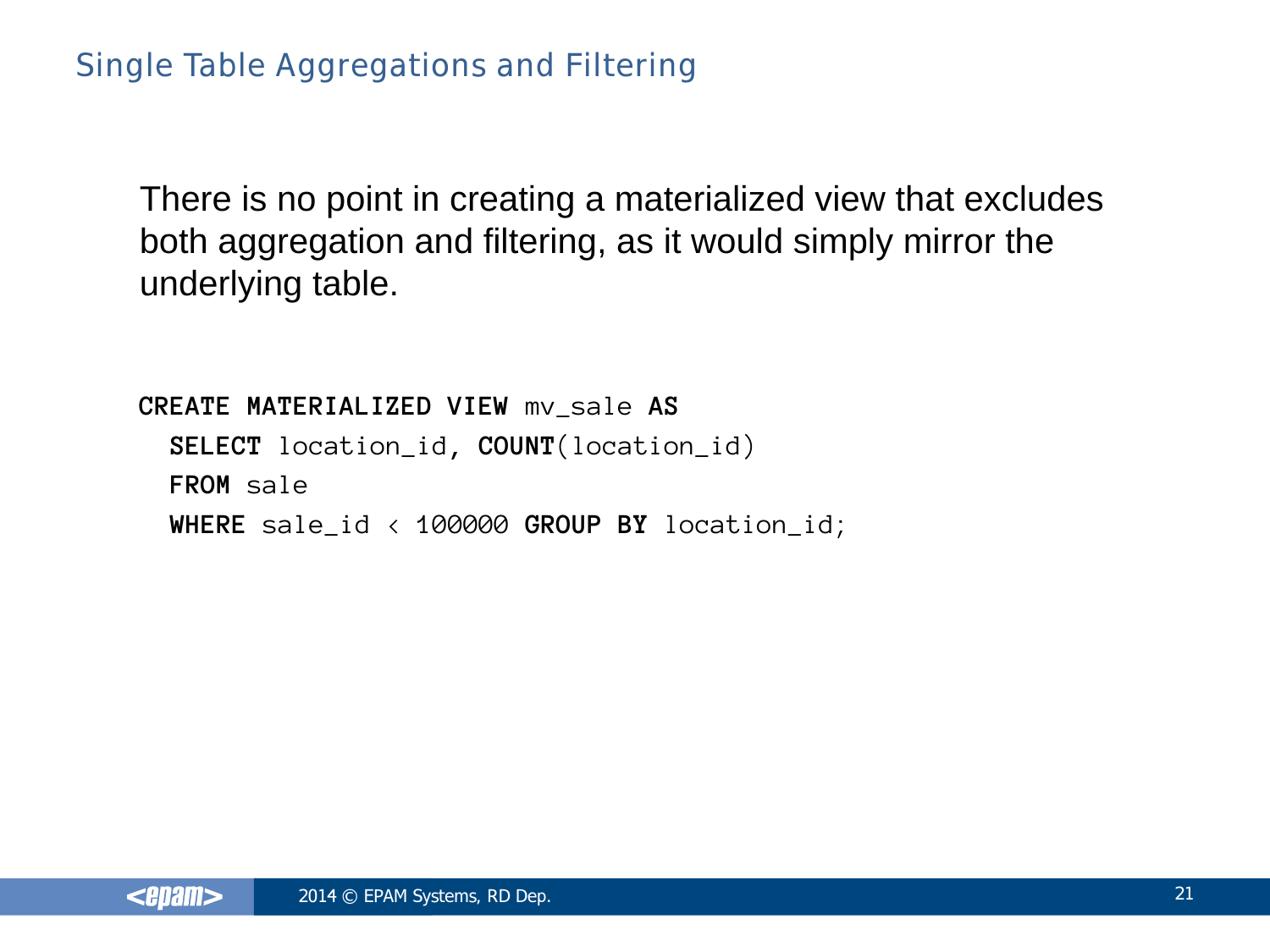

# Single Table Aggregations and Filtering
There is no point in creating a materialized view that excludes both aggregation and filtering, as it would simply mirror the underlying table.

CREATE MATERIALIZED VIEW mv_sale AS
  SELECT location_id, COUNT(location_id)
  FROM sale
  WHERE sale_id < 100000 GROUP BY location_id;

21
2014 © EPAM Systems, RD Dep.